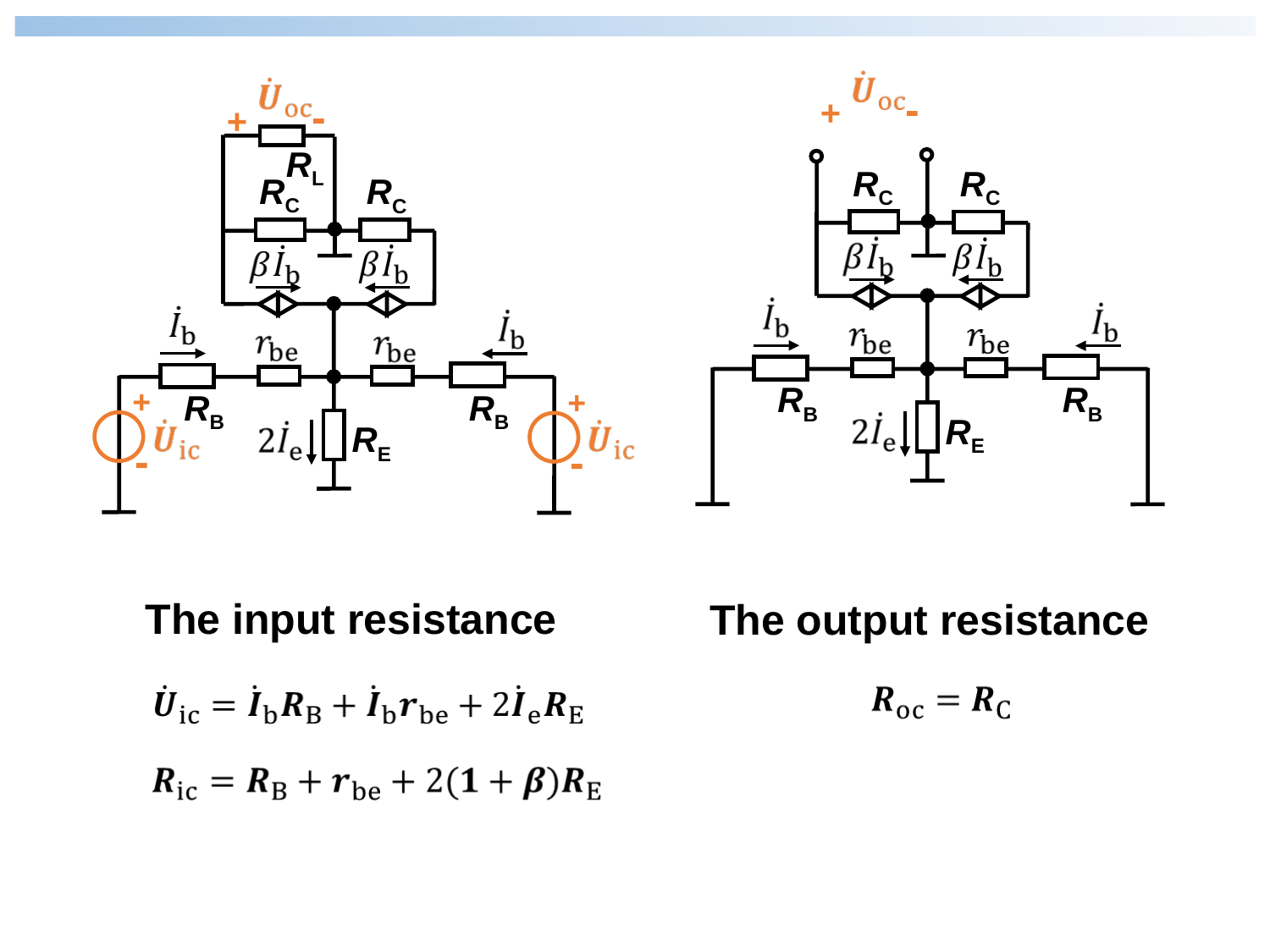

-
+

RC

RB
RC

RE

RB

-
+

RC

RB

RC

RE

+

-

RL

+
RB

-

The input resistance
The output resistance